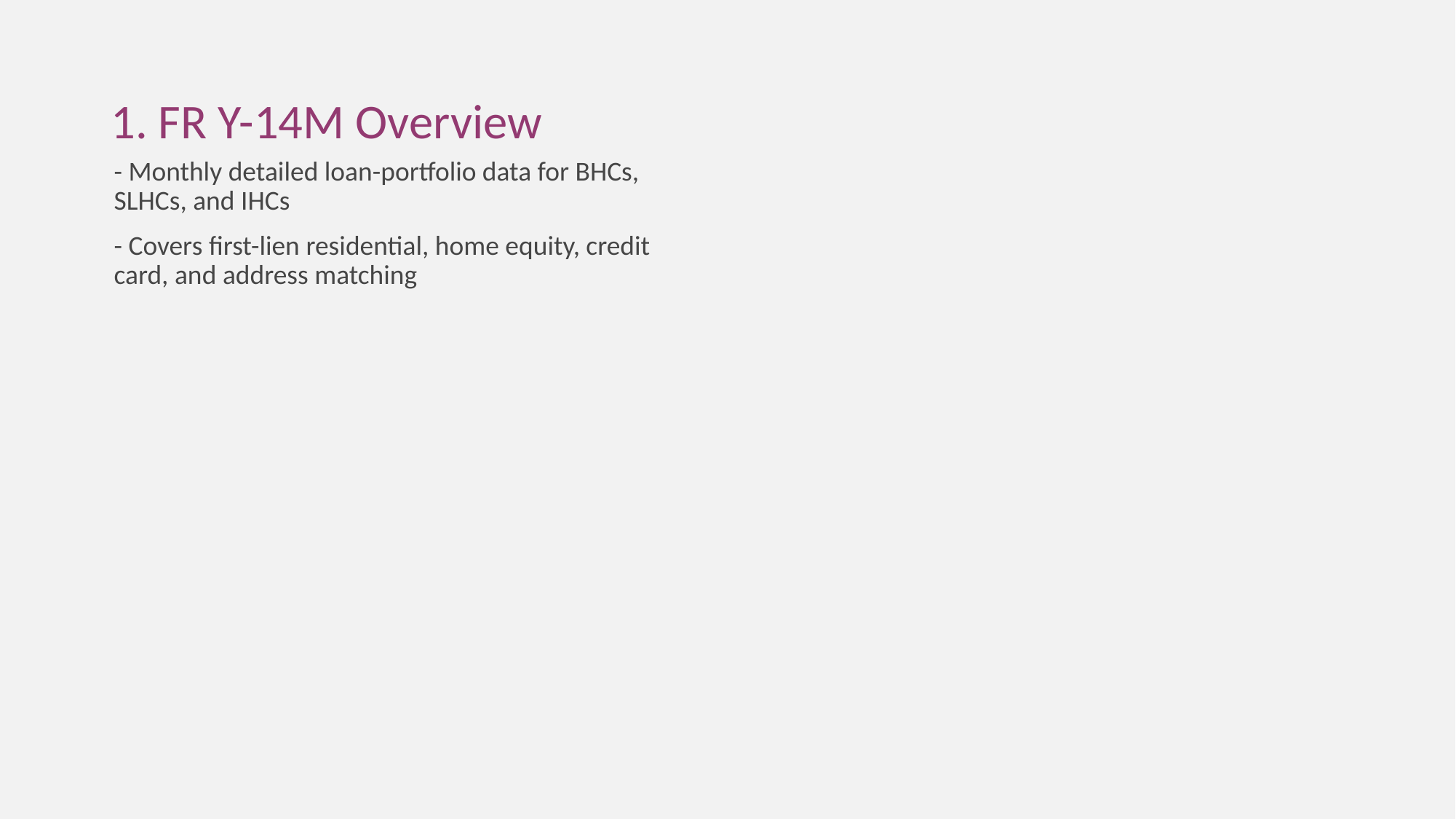

# 1. FR Y-14M Overview
- Monthly detailed loan-portfolio data for BHCs, SLHCs, and IHCs
- Covers first-lien residential, home equity, credit card, and address matching